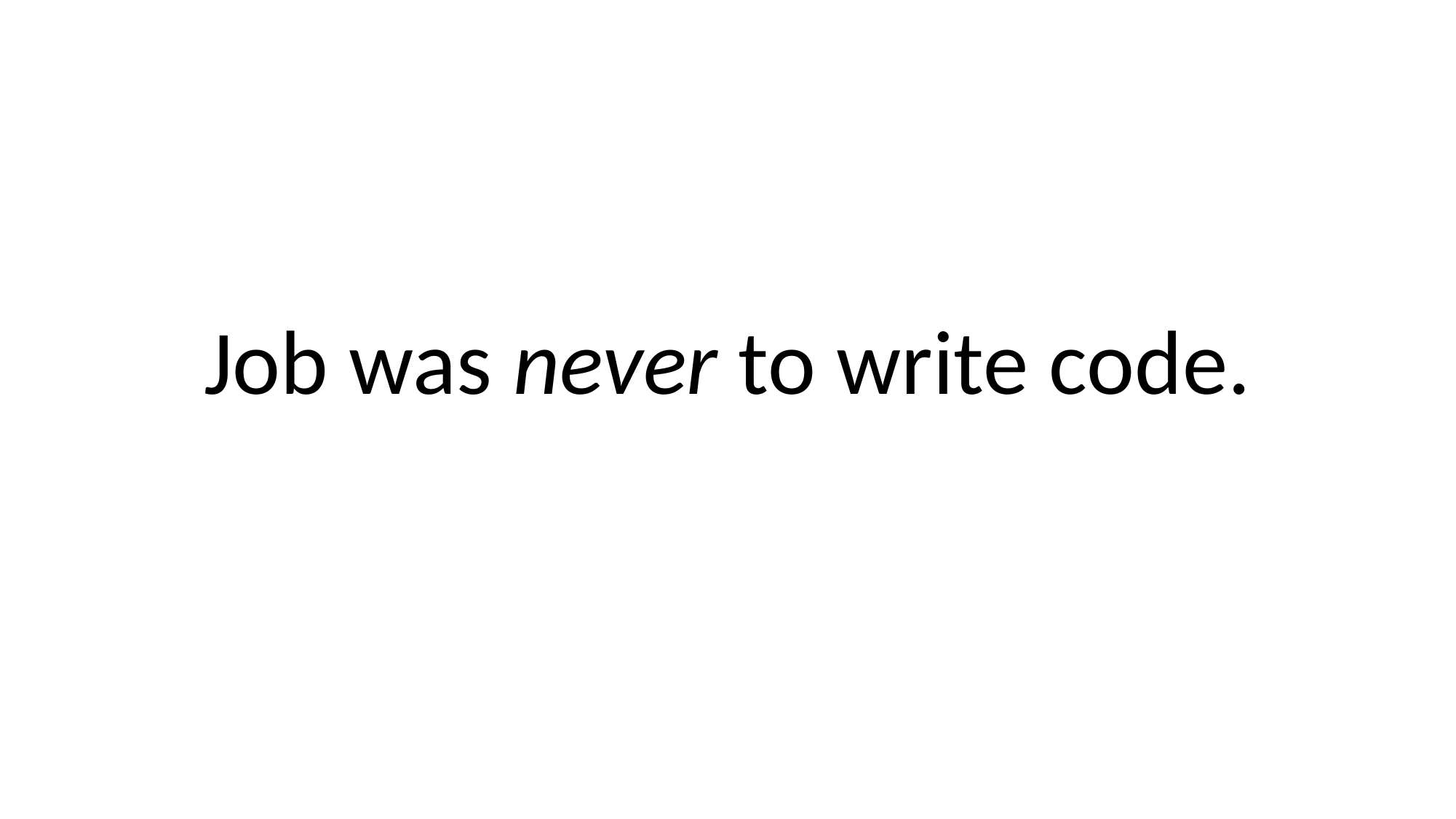

# Job was never to write code.